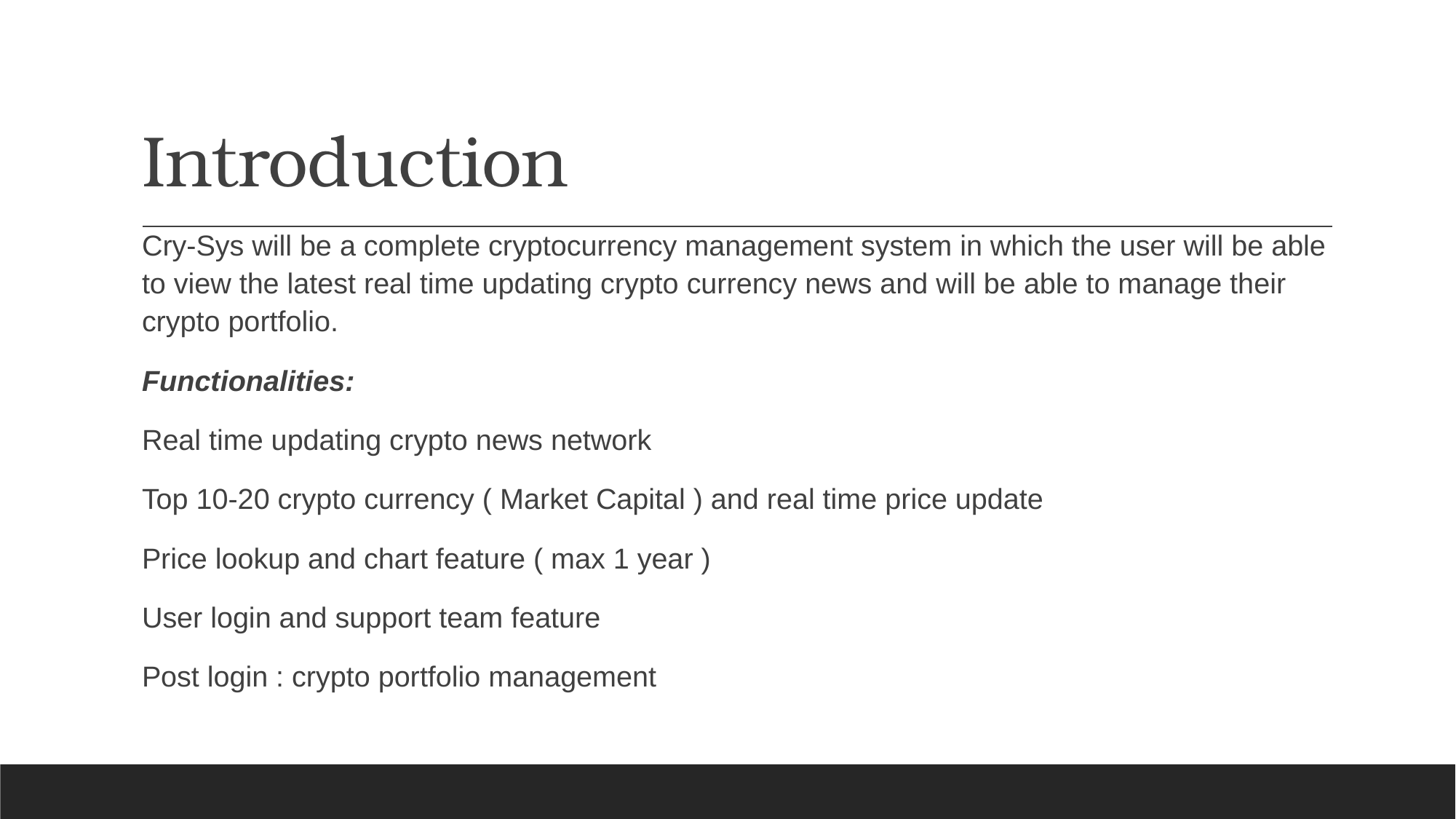

# Introduction
Cry-Sys will be a complete cryptocurrency management system in which the user will be able to view the latest real time updating crypto currency news and will be able to manage their crypto portfolio.
Functionalities:
Real time updating crypto news network
Top 10-20 crypto currency ( Market Capital ) and real time price update
Price lookup and chart feature ( max 1 year )
User login and support team feature
Post login : crypto portfolio management